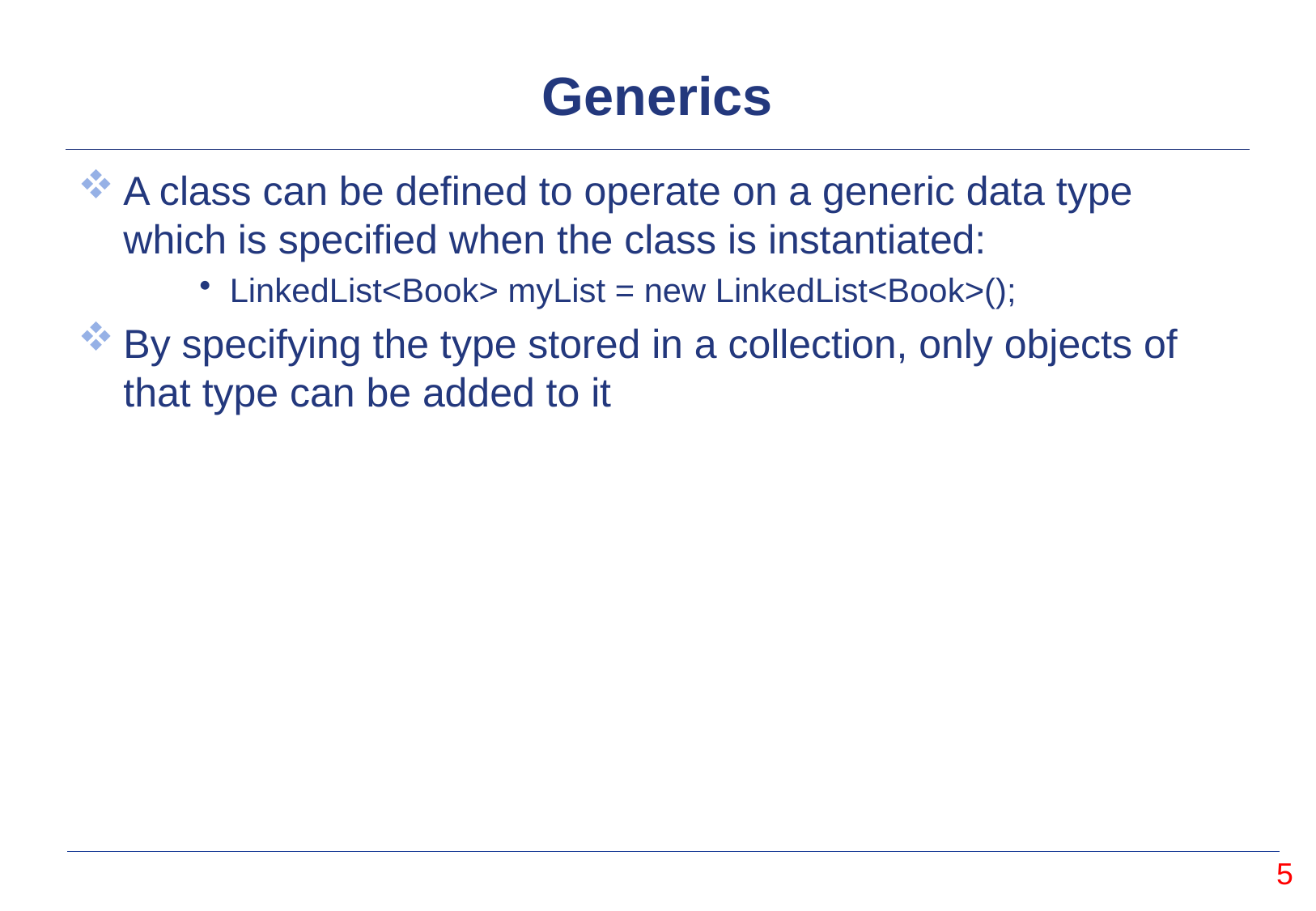

# Generics
A class can be defined to operate on a generic data type which is specified when the class is instantiated:
LinkedList<Book> myList = new LinkedList<Book>();
By specifying the type stored in a collection, only objects of that type can be added to it